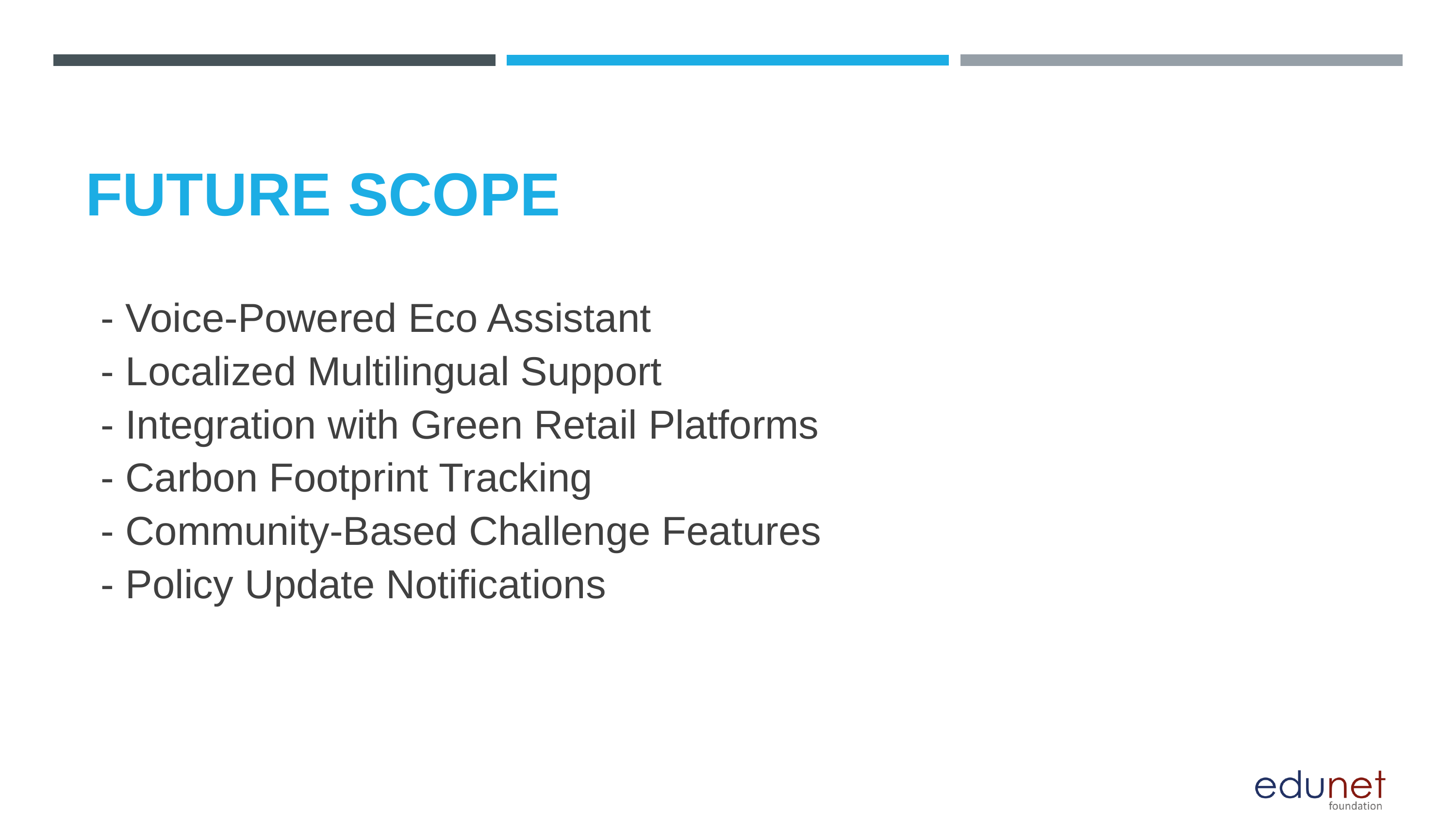

FUTURE SCOPE

- Voice-Powered Eco Assistant
- Localized Multilingual Support
- Integration with Green Retail Platforms
- Carbon Footprint Tracking
- Community-Based Challenge Features
- Policy Update Notifications